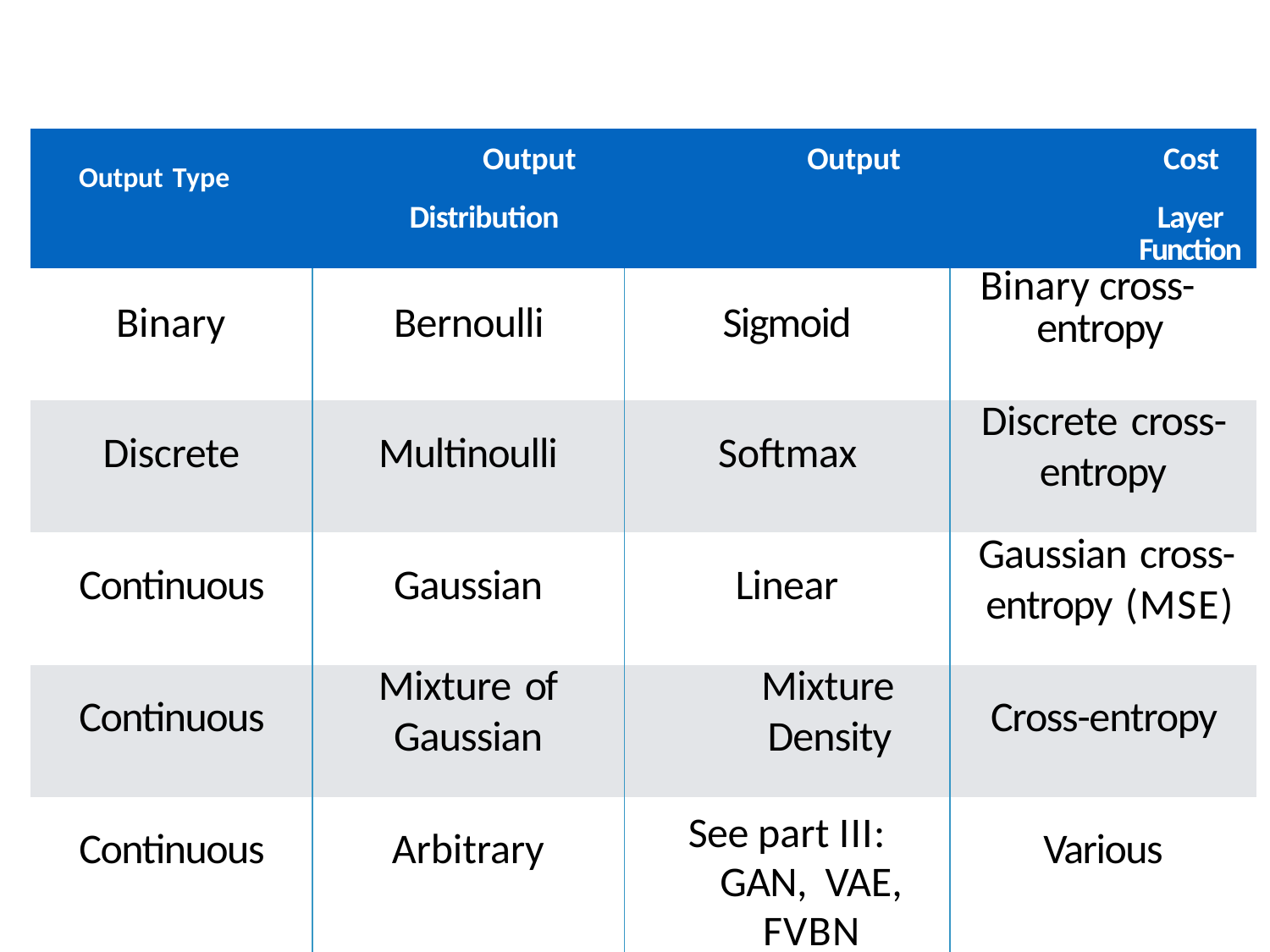

# Output Types
| Output Type Output Output Cost Distribution Layer Function |  |  |  |
| --- | --- | --- | --- |
| Binary | Bernoulli | Sigmoid | Binary cross-entropy |
| Discrete | Multinoulli | Softmax | Discrete cross- entropy |
| Continuous | Gaussian | Linear | Gaussian cross- entropy (MSE) |
| Continuous | Mixture of Gaussian | Mixture Density | Cross-entropy |
| Continuous | Arbitrary | See part III: GAN, VAE, FVBN | Various |